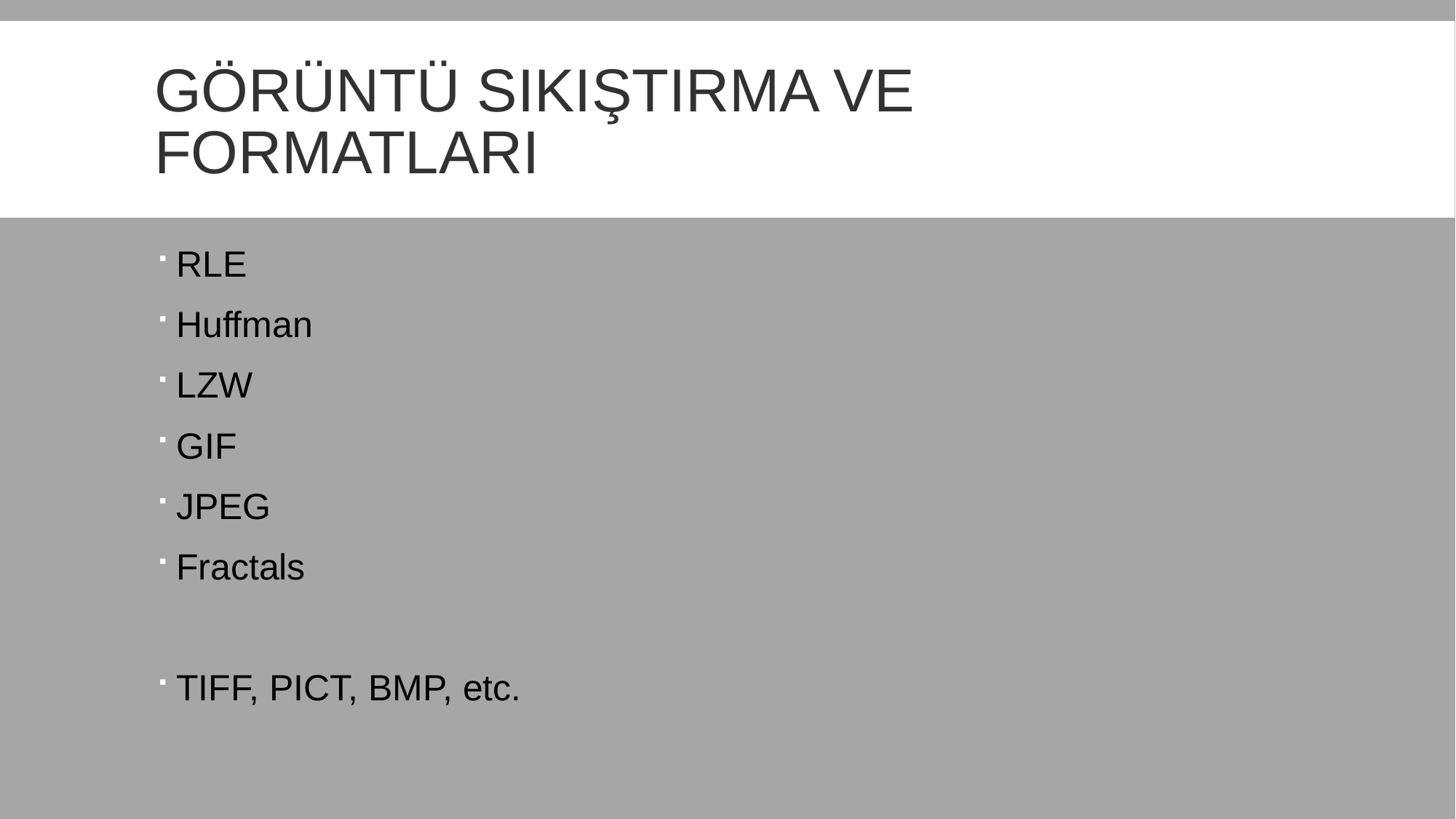

# Görüntü Sıkıştırma ve Formatları
RLE
Huffman
LZW
GIF
JPEG
Fractals

TIFF, PICT, BMP, etc.